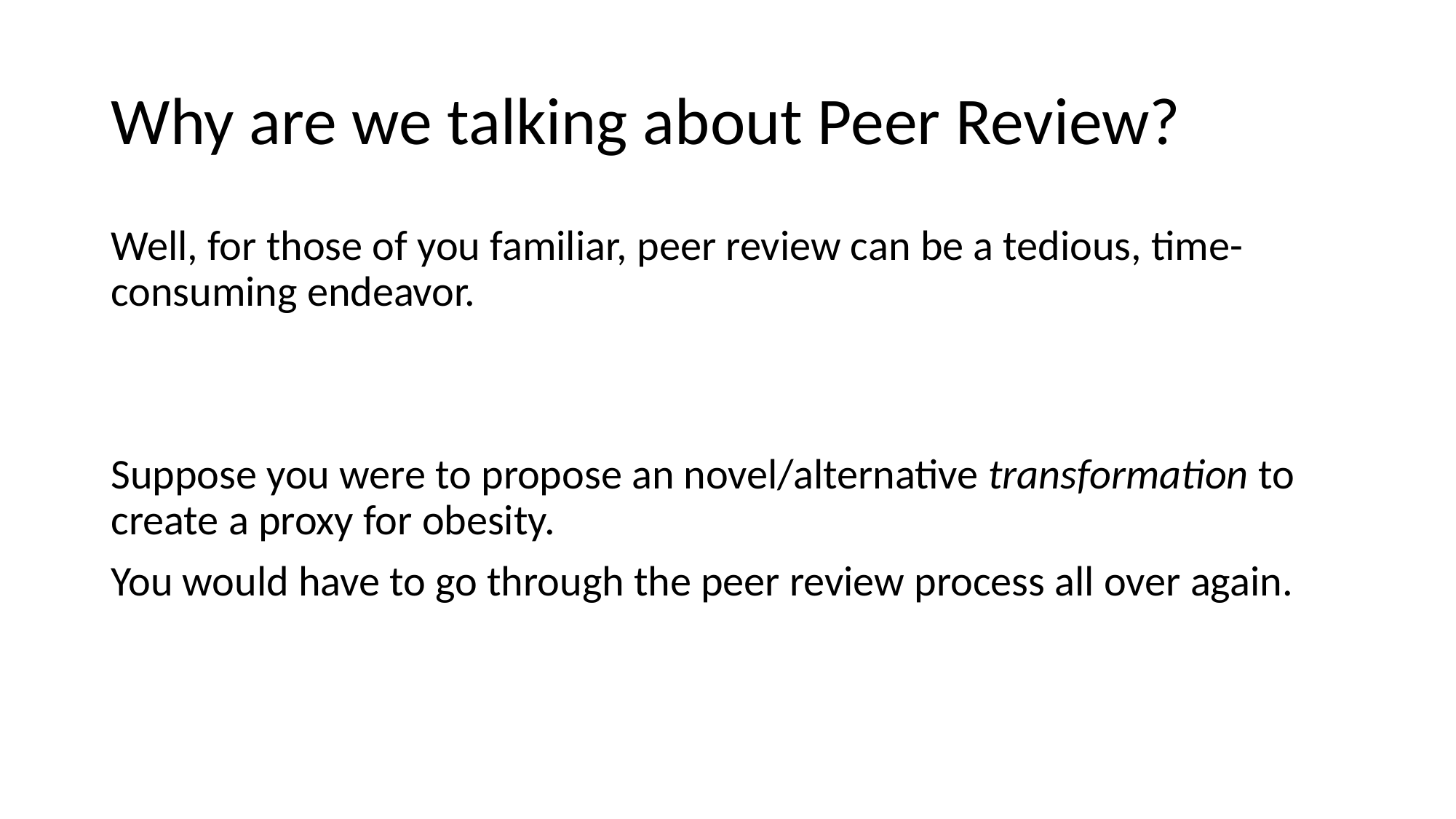

# Why are we talking about Peer Review?
Well, for those of you familiar, peer review can be a tedious, time-consuming endeavor.

Suppose you were to propose an novel/alternative transformation to create a proxy for obesity.
You would have to go through the peer review process all over again.